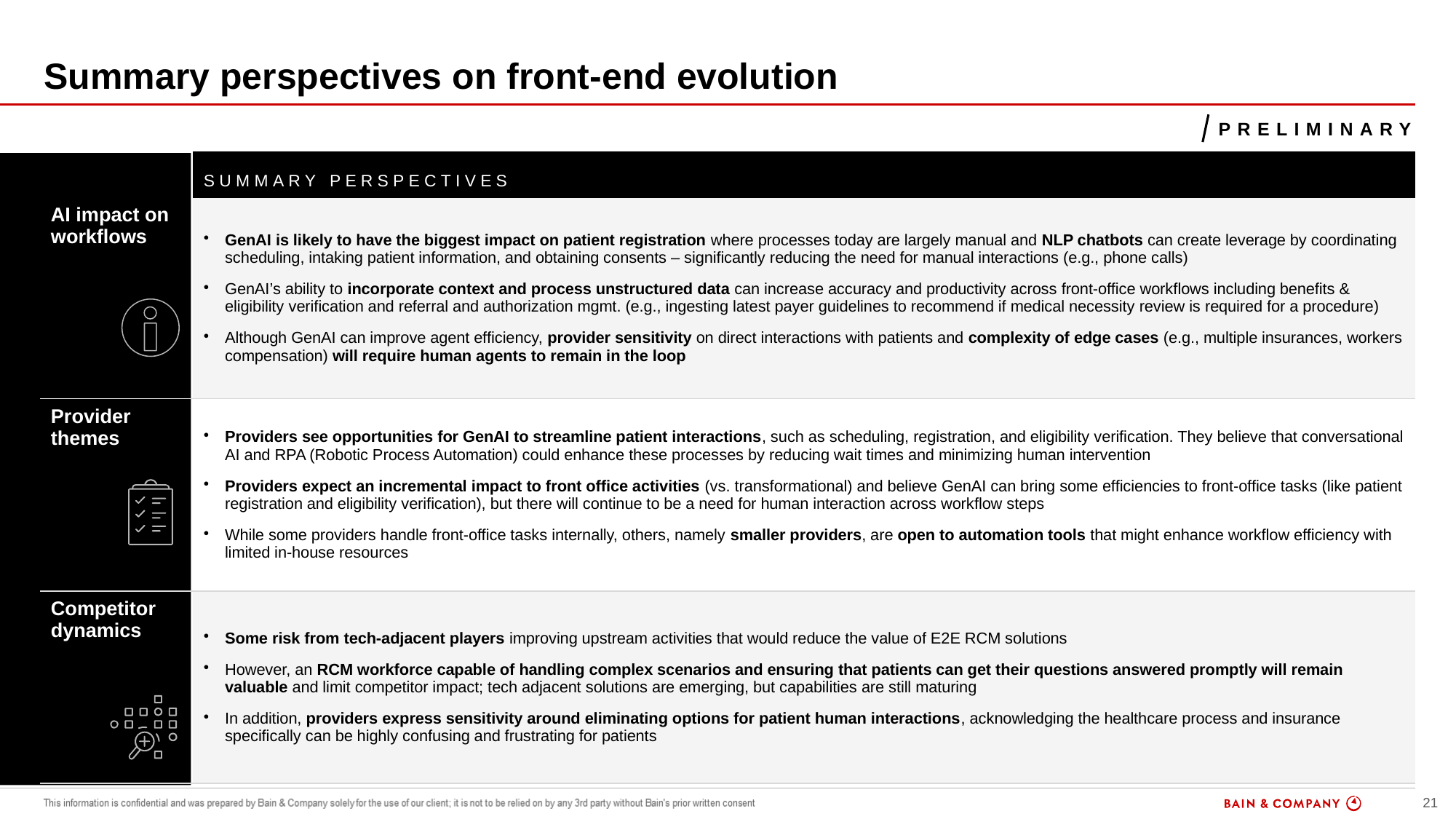

Summary perspectives on front-end evolution
Preliminary
|  | SUMMARY PERSPECTIVES |
| --- | --- |
| AI impact on workflows | GenAI is likely to have the biggest impact on patient registration where processes today are largely manual and NLP chatbots can create leverage by coordinating scheduling, intaking patient information, and obtaining consents – significantly reducing the need for manual interactions (e.g., phone calls) GenAI’s ability to incorporate context and process unstructured data can increase accuracy and productivity across front-office workflows including benefits & eligibility verification and referral and authorization mgmt. (e.g., ingesting latest payer guidelines to recommend if medical necessity review is required for a procedure) Although GenAI can improve agent efficiency, provider sensitivity on direct interactions with patients and complexity of edge cases (e.g., multiple insurances, workers compensation) will require human agents to remain in the loop |
| Provider themes | Providers see opportunities for GenAI to streamline patient interactions, such as scheduling, registration, and eligibility verification. They believe that conversational AI and RPA (Robotic Process Automation) could enhance these processes by reducing wait times and minimizing human intervention Providers expect an incremental impact to front office activities (vs. transformational) and believe GenAI can bring some efficiencies to front-office tasks (like patient registration and eligibility verification), but there will continue to be a need for human interaction across workflow steps While some providers handle front-office tasks internally, others, namely smaller providers, are open to automation tools that might enhance workflow efficiency with limited in-house resources |
| Competitor dynamics | Some risk from tech-adjacent players improving upstream activities that would reduce the value of E2E RCM solutions However, an RCM workforce capable of handling complex scenarios and ensuring that patients can get their questions answered promptly will remain valuable and limit competitor impact; tech adjacent solutions are emerging, but capabilities are still maturing In addition, providers express sensitivity around eliminating options for patient human interactions, acknowledging the healthcare process and insurance specifically can be highly confusing and frustrating for patients |